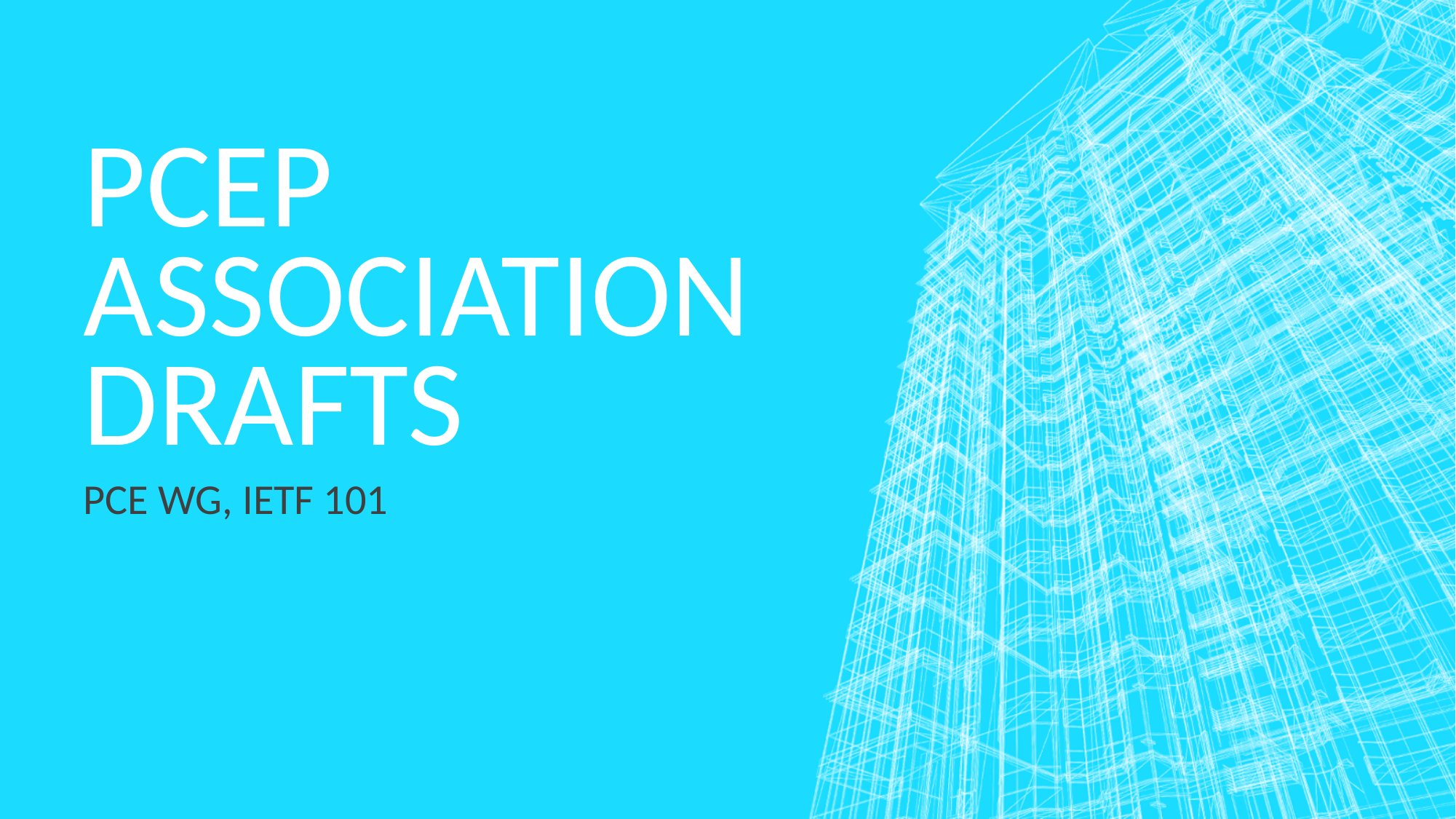

# PCEP Association Drafts
PCE WG, IETF 101